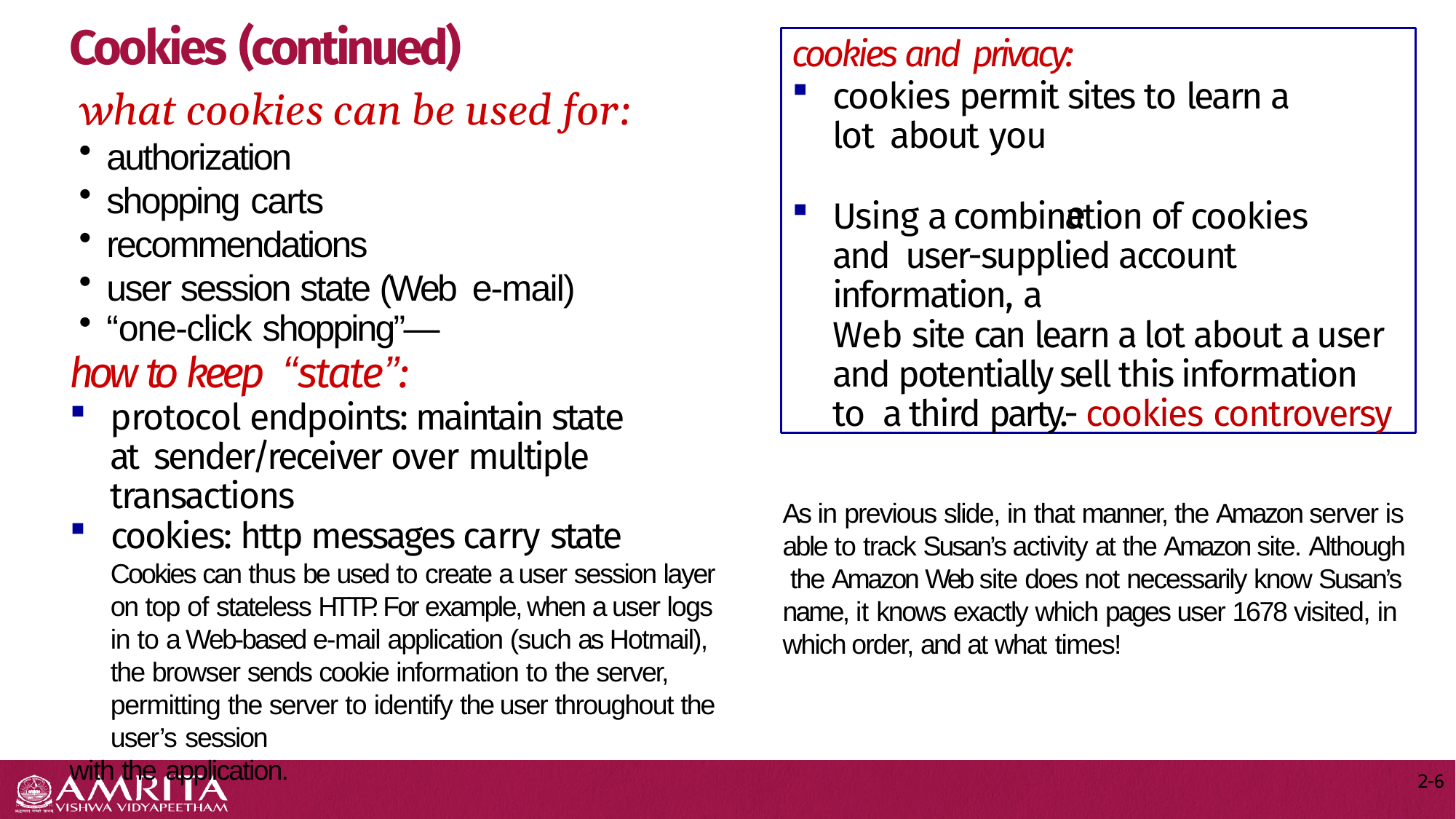

# Cookies (continued)
cookies and privacy:
cookies permit sites to learn a lot  about you

Using a combination of cookies and  user-supplied account information, a
Web site can learn a lot about a user  and potentially sell this information to  a third party.- cookies controversy
what cookies can be used for:
authorization
shopping carts
recommendations
user session state (Web e-mail)
“one-click shopping”—
how to keep  “state”:
protocol endpoints: maintain state at  sender/receiver over multiple  transactions
cookies: http messages carry state
Cookies can thus be used to create a user session layer  on top of stateless HTTP. For example, when a user logs  in to a Web-based e-mail application (such as Hotmail),  the browser sends cookie information to the server,  permitting the server to identify the user throughout the  user’s session
with the application.

name
As in previous slide, in that manner, the Amazon server is  able to track Susan’s activity at the Amazon site. Although  the Amazon Web site does not necessarily know Susan’s  name, it knows exactly which pages user 1678 visited, in  which order, and at what times!
2-6